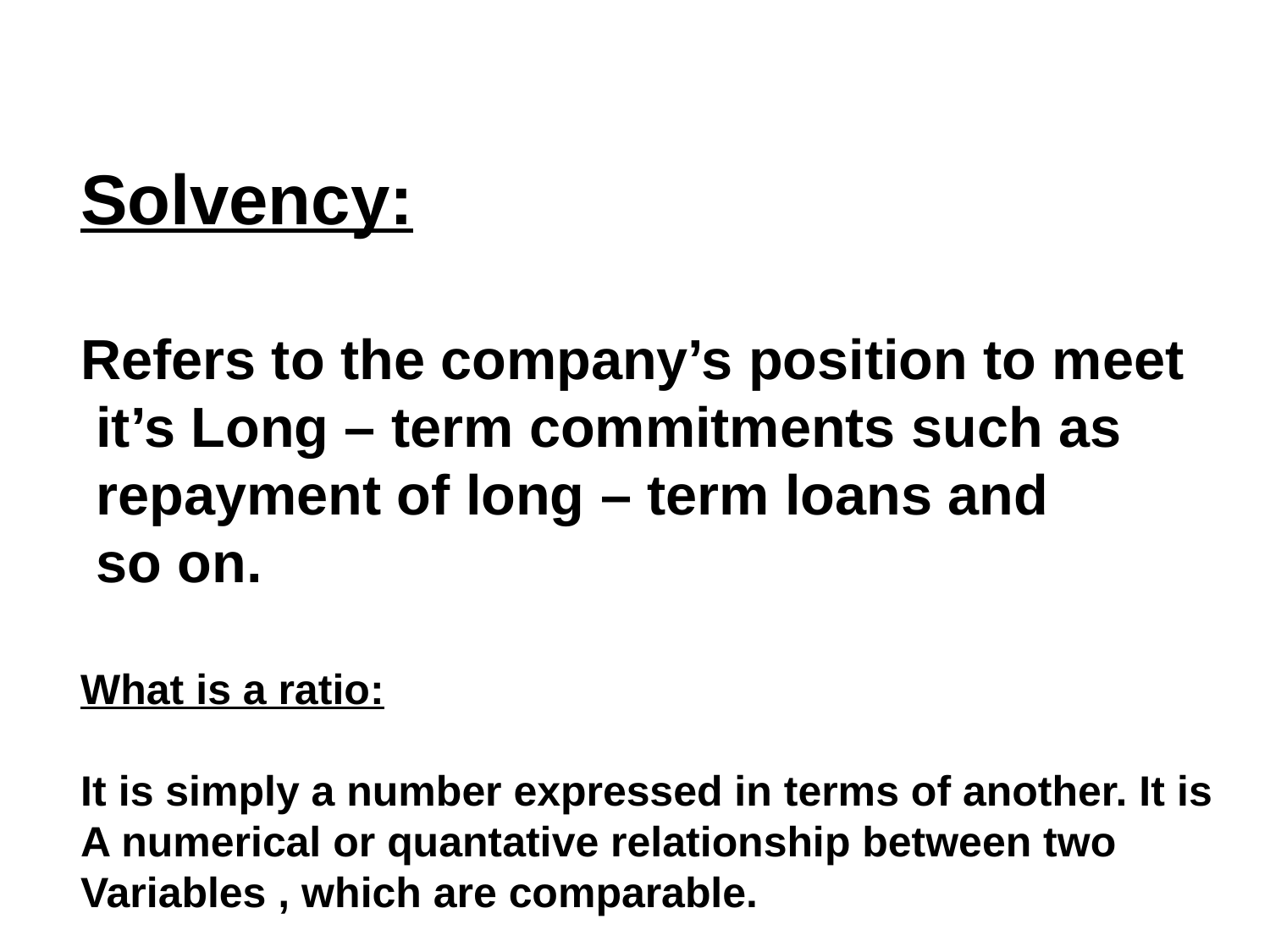

Solvency:

Refers to the company’s position to meet
 it’s Long – term commitments such as
 repayment of long – term loans and
 so on.

What is a ratio:

It is simply a number expressed in terms of another. It is
A numerical or quantative relationship between two
Variables , which are comparable.